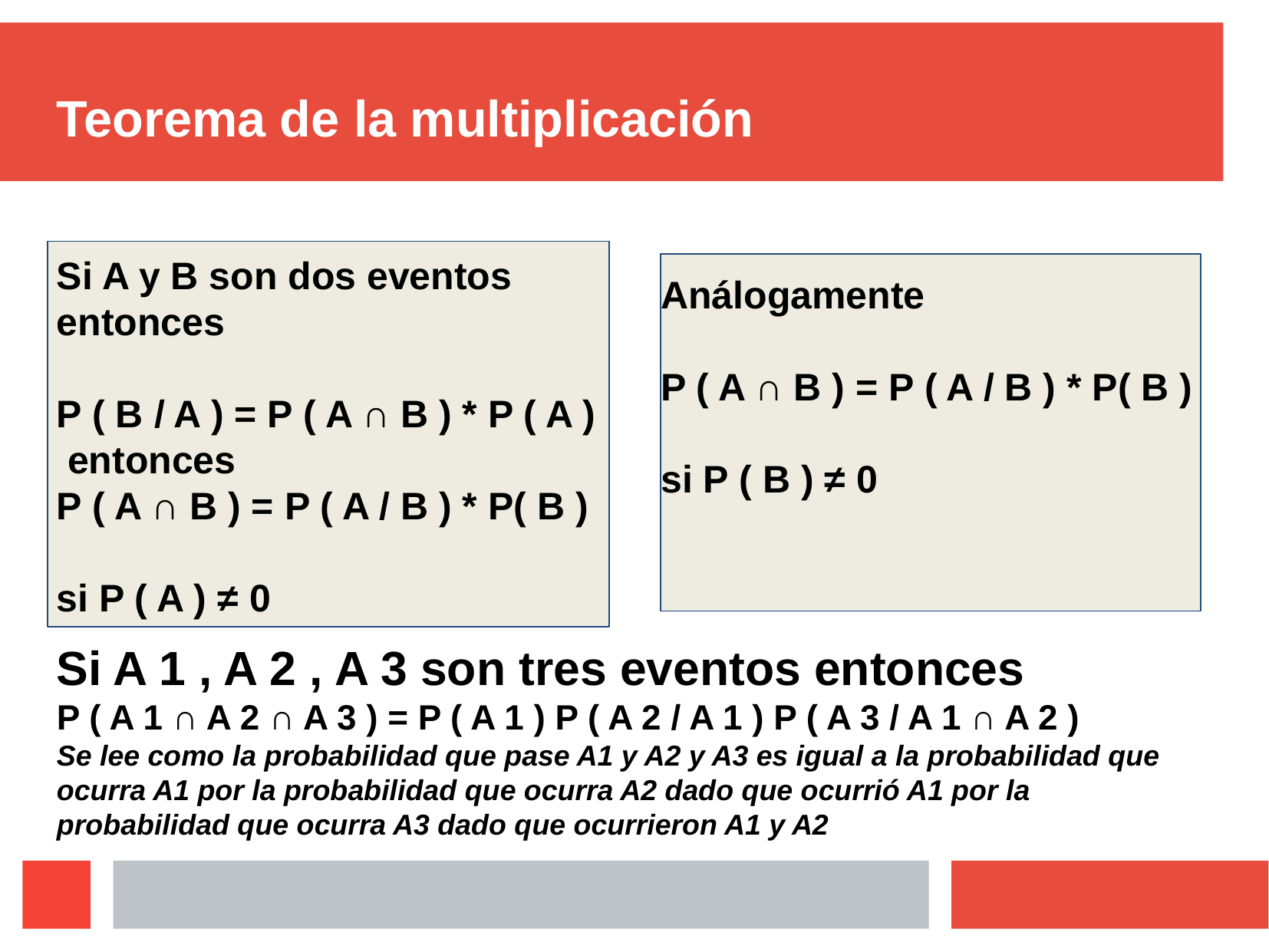

# Teorema de la multiplicación
Si A y B son dos eventos entonces

P ( B / A ) = P ( A ∩ B ) * P ( A )
 entonces
P ( A ∩ B ) = P ( A / B ) * P( B )

si P ( A ) ≠ 0

Análogamente

P ( A ∩ B ) = P ( A / B ) * P( B )

si P ( B ) ≠ 0

Si A 1 , A 2 , A 3 son tres eventos entonces
P ( A 1 ∩ A 2 ∩ A 3 ) = P ( A 1 ) P ( A 2 / A 1 ) P ( A 3 / A 1 ∩ A 2 )
Se lee como la probabilidad que pase A1 y A2 y A3 es igual a la probabilidad que ocurra A1 por la probabilidad que ocurra A2 dado que ocurrió A1 por la probabilidad que ocurra A3 dado que ocurrieron A1 y A2